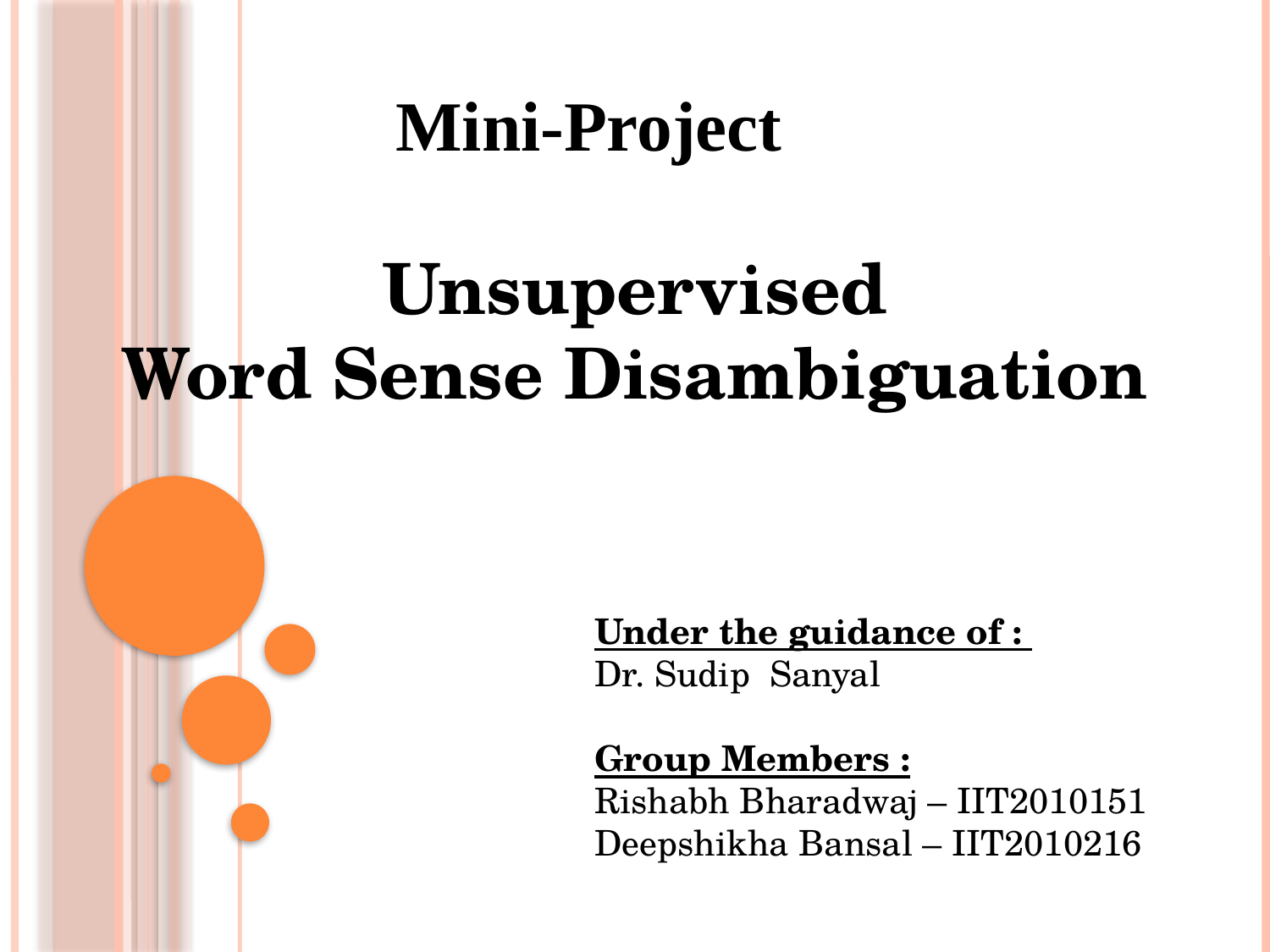

Mini-Project
Unsupervised
Word Sense Disambiguation
Under the guidance of :
Dr. Sudip  Sanyal
Group Members :
Rishabh Bharadwaj – IIT2010151
Deepshikha Bansal – IIT2010216